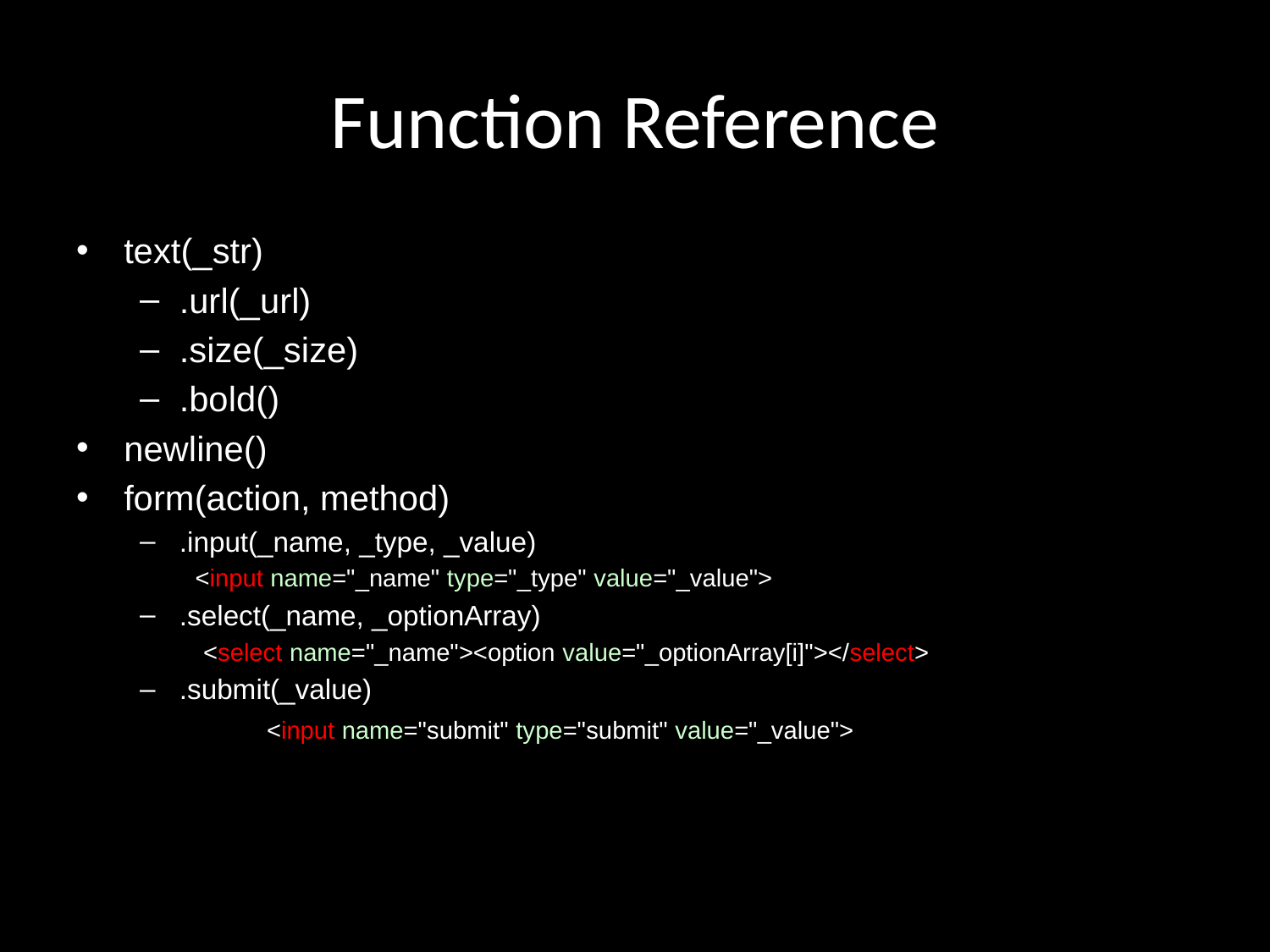

# Function Reference
text(_str)
.url(_url)
.size(_size)
.bold()
newline()
form(action, method)
.input(_name, _type, _value)
<input name="_name" type="_type" value="_value">
.select(_name, _optionArray)
<select name="_name"><option value="_optionArray[i]"></select>
.submit(_value)
	<input name="submit" type="submit" value="_value">